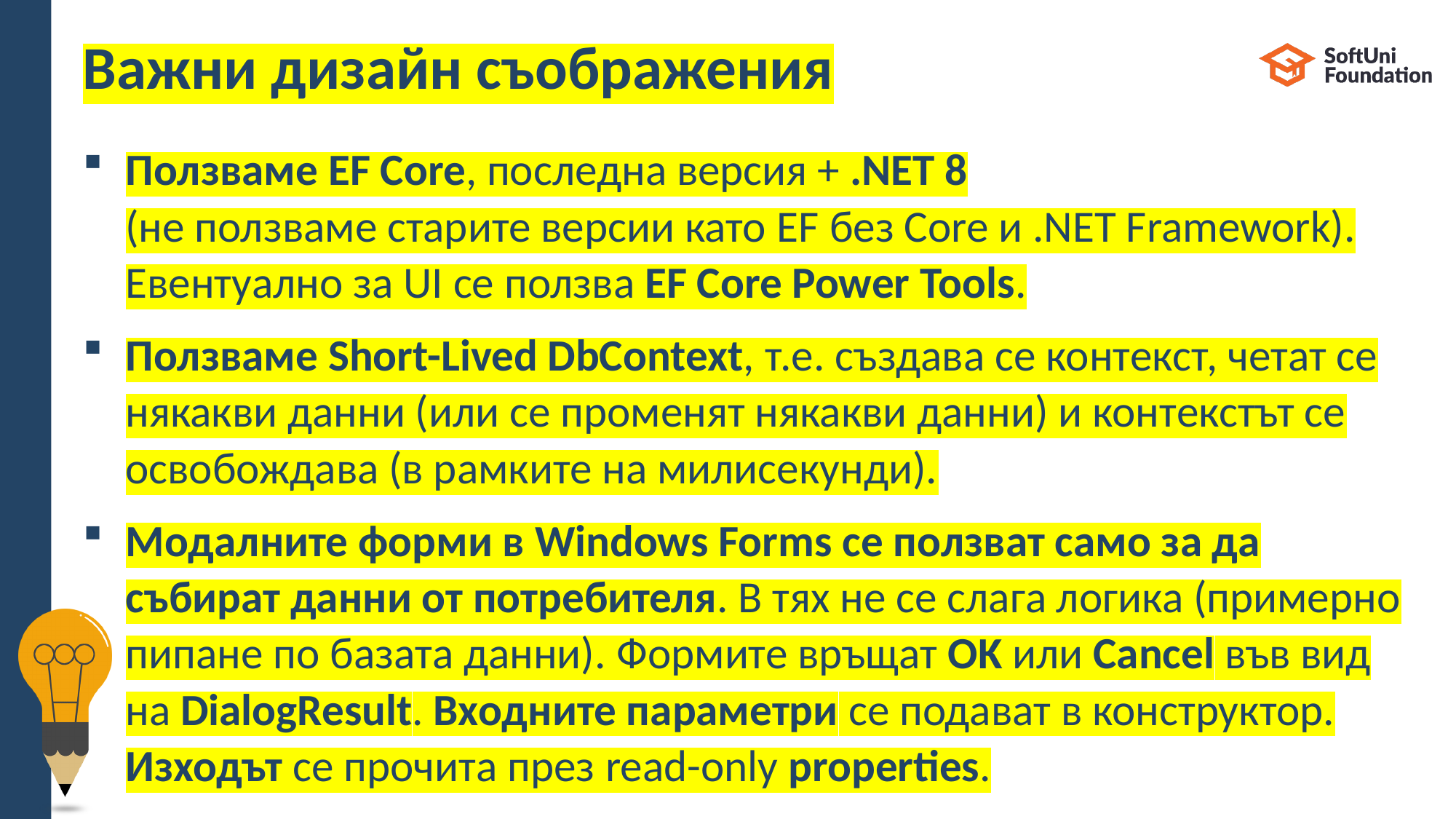

# Важни дизайн съображения
Ползваме EF Core, последна версия + .NET 8
(не ползваме старите версии като EF без Core и .NET Framework). Евентуално за UI се ползва EF Core Power Tools.
Ползваме Short-Lived DbContext, т.е. създава се контекст, четат се някакви данни (или се променят някакви данни) и контекстът се освобождава (в рамките на милисекунди).
Модалните форми в Windows Forms се ползват само за да събират данни от потребителя. В тях не се слага логика (примерно пипане по базата данни). Формите връщат OK или Cancel във вид на DialogResult. Входните параметри се подават в конструктор. Изходът се прочита през read-only properties.